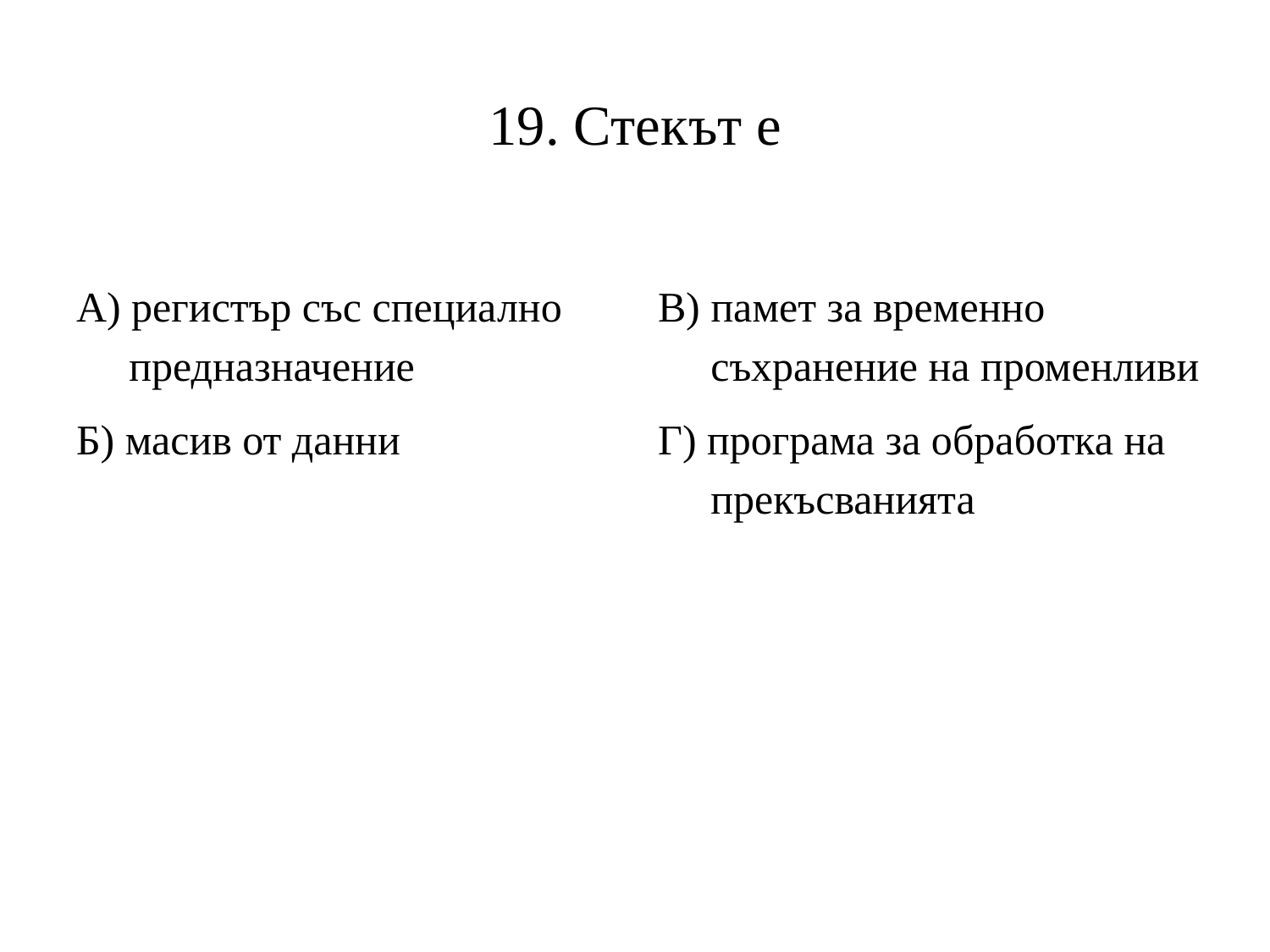

# 19. Стекът е
В) памет за временно
     съхранение на променливи
А) регистър със специално
     предназначение
Б) масив от данни
Г) програма за обработка на
     прекъсванията